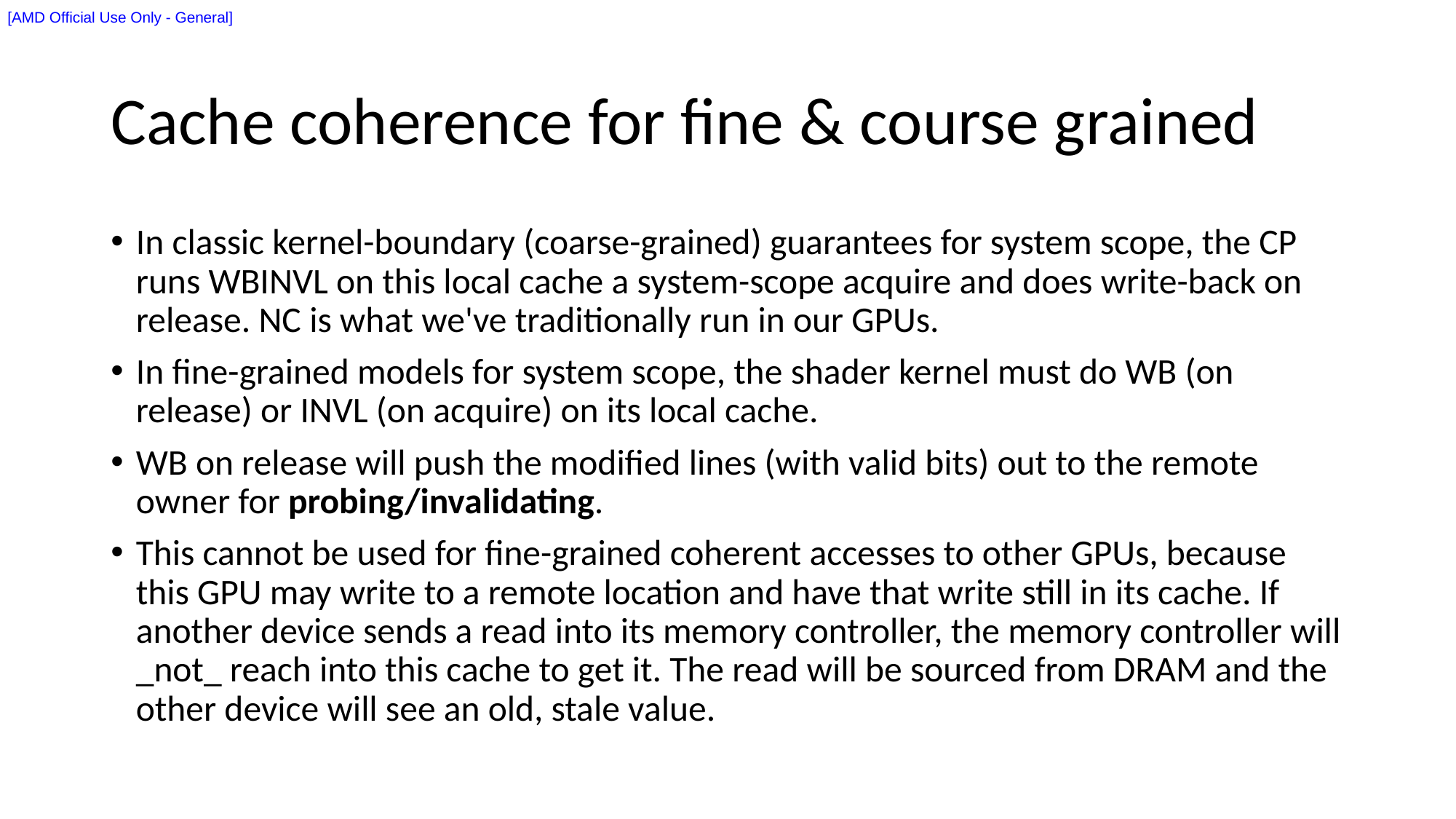

# Cache coherence for fine & course grained
In classic kernel-boundary (coarse-grained) guarantees for system scope, the CP runs WBINVL on this local cache a system-scope acquire and does write-back on release. NC is what we've traditionally run in our GPUs.
In fine-grained models for system scope, the shader kernel must do WB (on release) or INVL (on acquire) on its local cache.
WB on release will push the modified lines (with valid bits) out to the remote owner for probing/invalidating.
This cannot be used for fine-grained coherent accesses to other GPUs, because this GPU may write to a remote location and have that write still in its cache. If another device sends a read into its memory controller, the memory controller will _not_ reach into this cache to get it. The read will be sourced from DRAM and the other device will see an old, stale value.